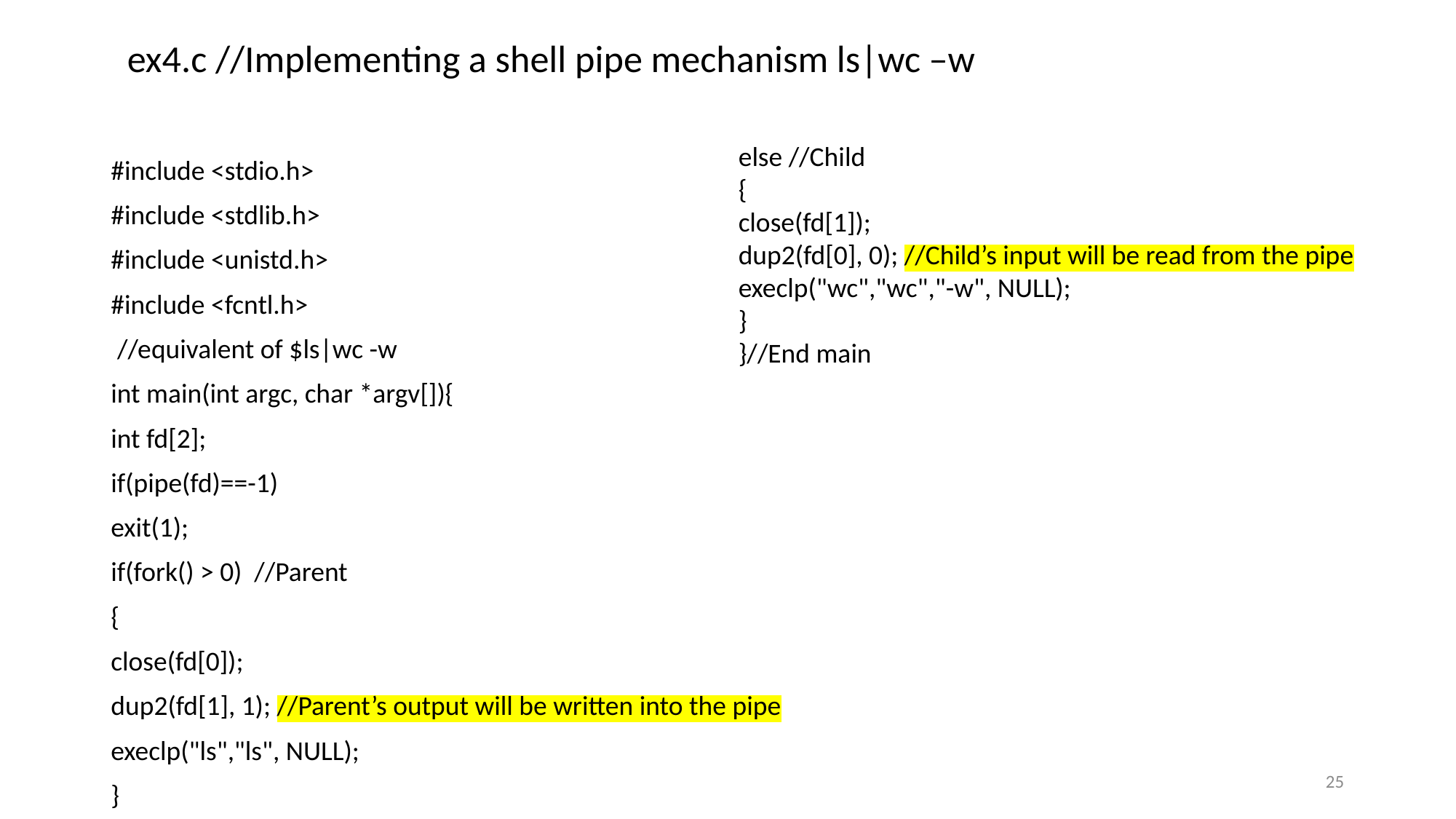

# ex4.c //Implementing a shell pipe mechanism ls|wc –w
else //Child
{
close(fd[1]);
dup2(fd[0], 0); //Child’s input will be read from the pipe
execlp("wc","wc","-w", NULL);
}
}//End main
#include <stdio.h>
#include <stdlib.h>
#include <unistd.h>
#include <fcntl.h>
 //equivalent of $ls|wc -w
int main(int argc, char *argv[]){
int fd[2];
if(pipe(fd)==-1)
exit(1);
if(fork() > 0)  //Parent
{
close(fd[0]);
dup2(fd[1], 1); //Parent’s output will be written into the pipe
execlp("ls","ls", NULL);
}
25